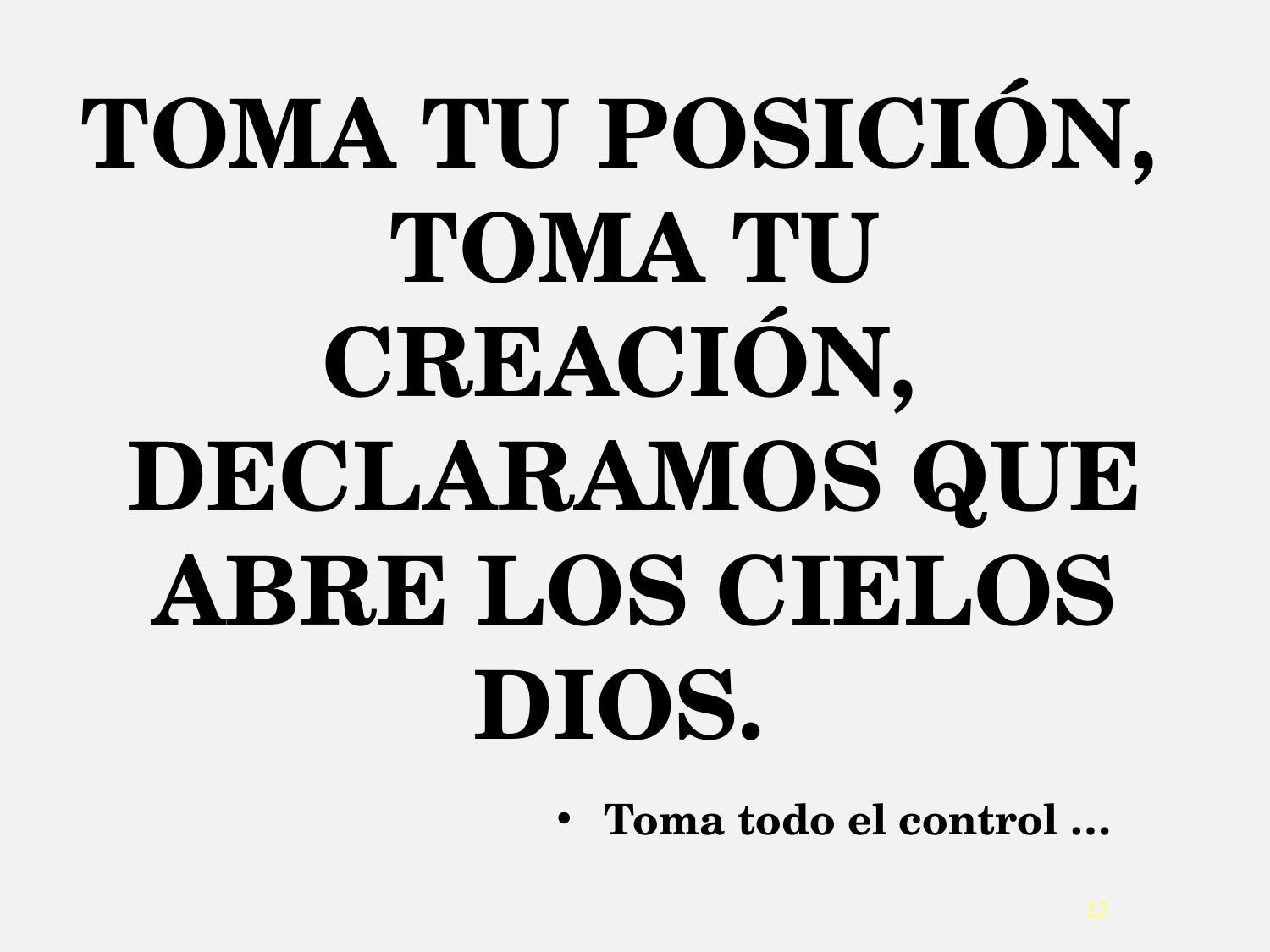

# TOMA TU POSICIÓN,  TOMA TU CREACIÓN,  DECLARAMOS QUE ABRE LOS CIELOS DIOS.
Toma todo el control …
12